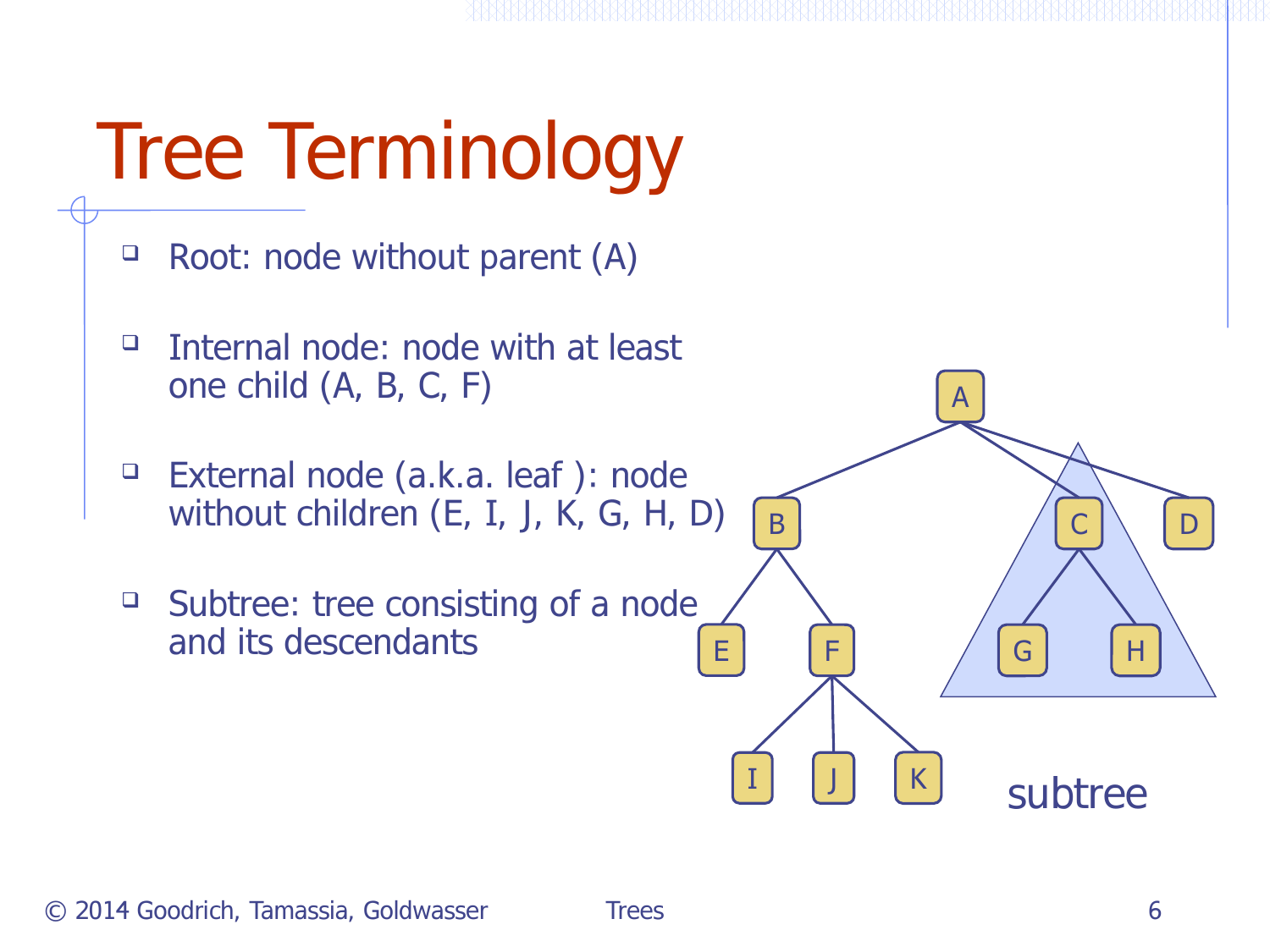

# Tree Terminology
Root: node without parent (A)

Internal node: node with at least one child (A, B, C, F)

External node (a.k.a. leaf ): node without children (E, I, J, K, G, H, D)

Subtree: tree consisting of a node and its descendants

A
C
D
B
E
G
H
F
K
I
J
subtree
© 2014 Goodrich, Tamassia, Goldwasser
Trees
6